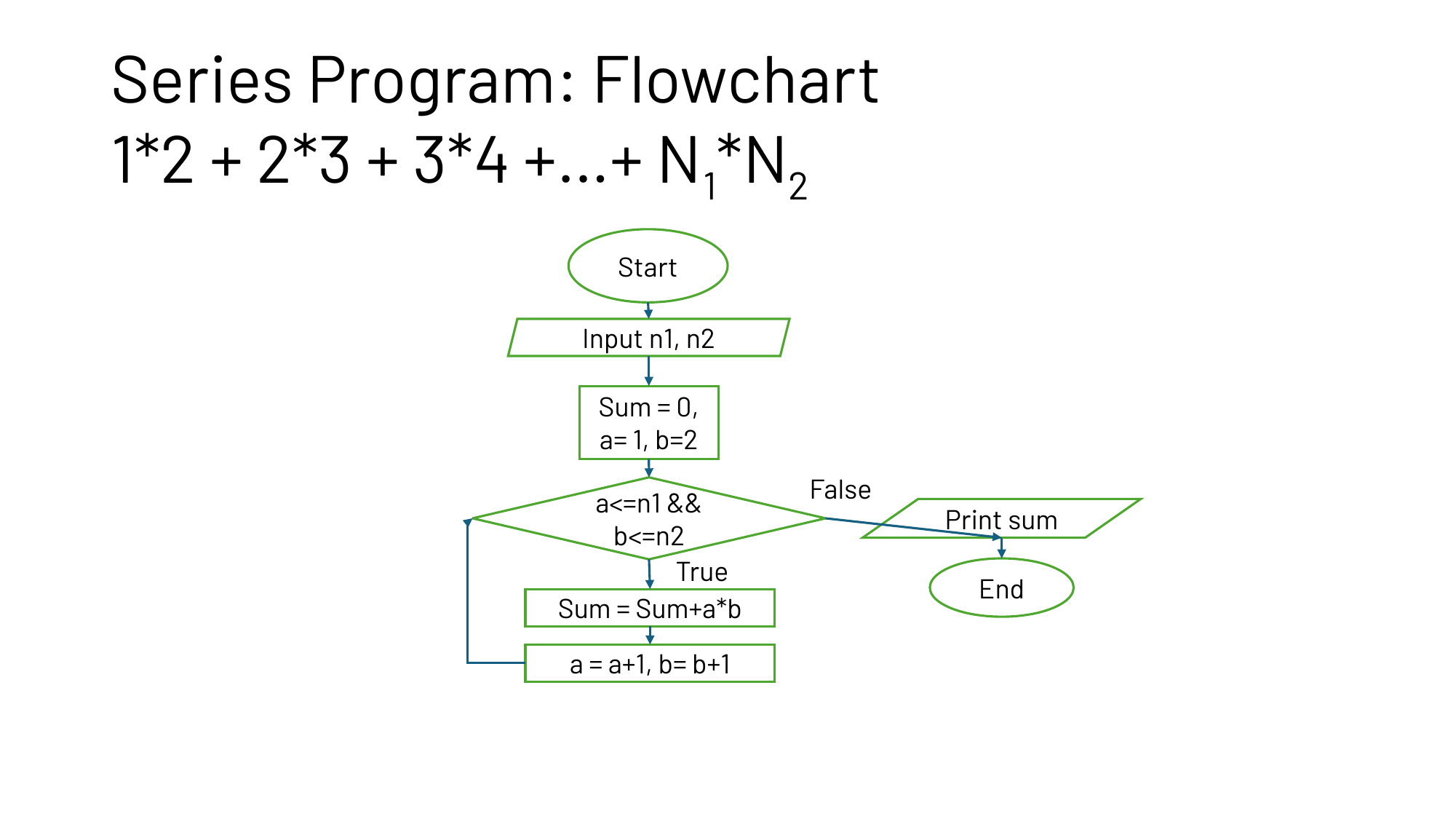

# Series Program: Flowchart 1*2 + 2*3 + 3*4 +…+ N1*N2
Start
Input n1, n2
Sum = 0,
a= 1, b=2
False
a<=n1 && b<=n2
Print sum
True
End
Sum = Sum+a*b
a = a+1, b= b+1